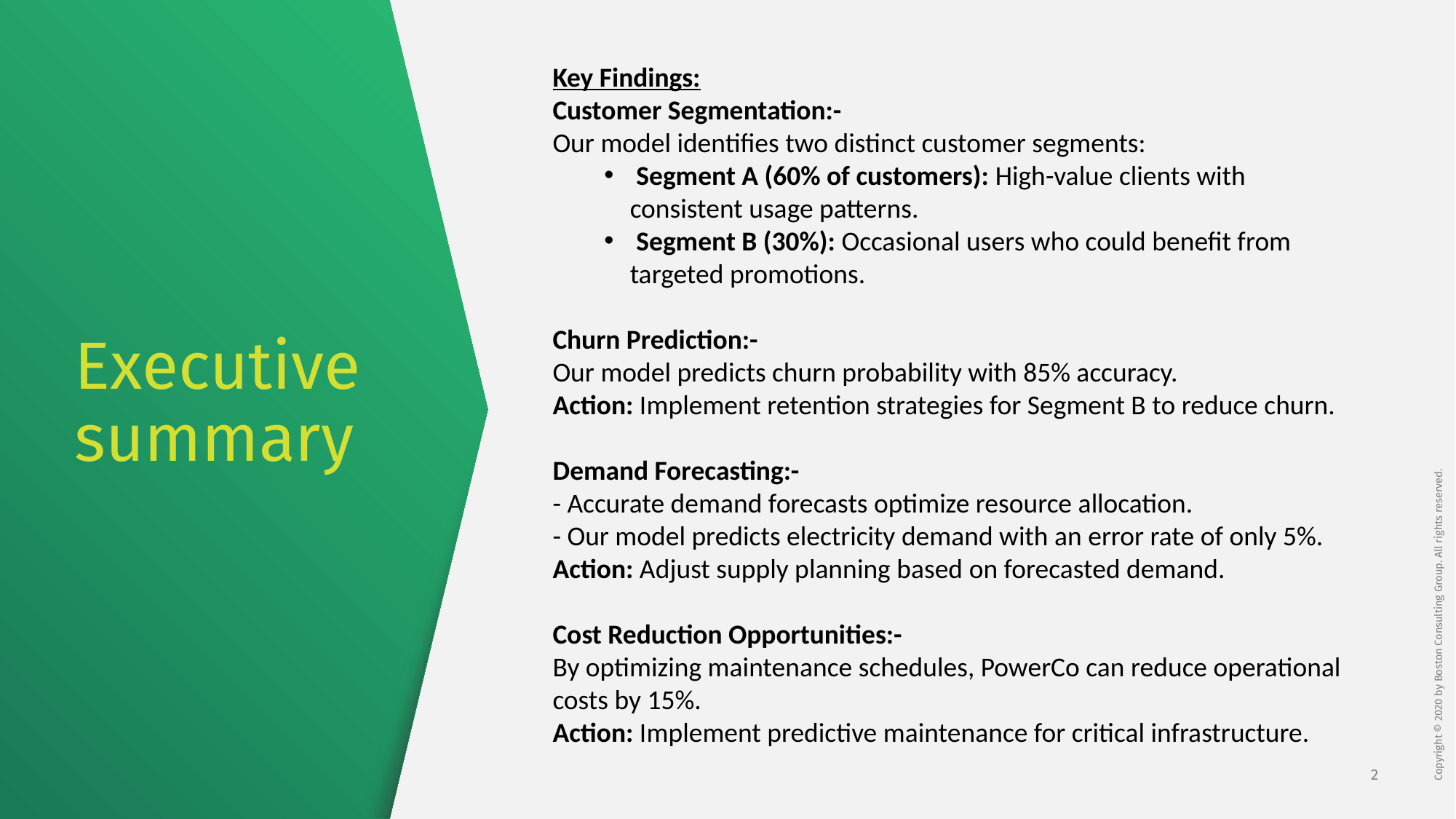

Key Findings:
Customer Segmentation:-
Our model identifies two distinct customer segments:
 Segment A (60% of customers): High-value clients with consistent usage patterns.
 Segment B (30%): Occasional users who could benefit from targeted promotions.

Churn Prediction:-
Our model predicts churn probability with 85% accuracy.
Action: Implement retention strategies for Segment B to reduce churn.

Demand Forecasting:-
- Accurate demand forecasts optimize resource allocation.
- Our model predicts electricity demand with an error rate of only 5%.
Action: Adjust supply planning based on forecasted demand.

Cost Reduction Opportunities:-
By optimizing maintenance schedules, PowerCo can reduce operational costs by 15%.
Action: Implement predictive maintenance for critical infrastructure.

# Executive summary